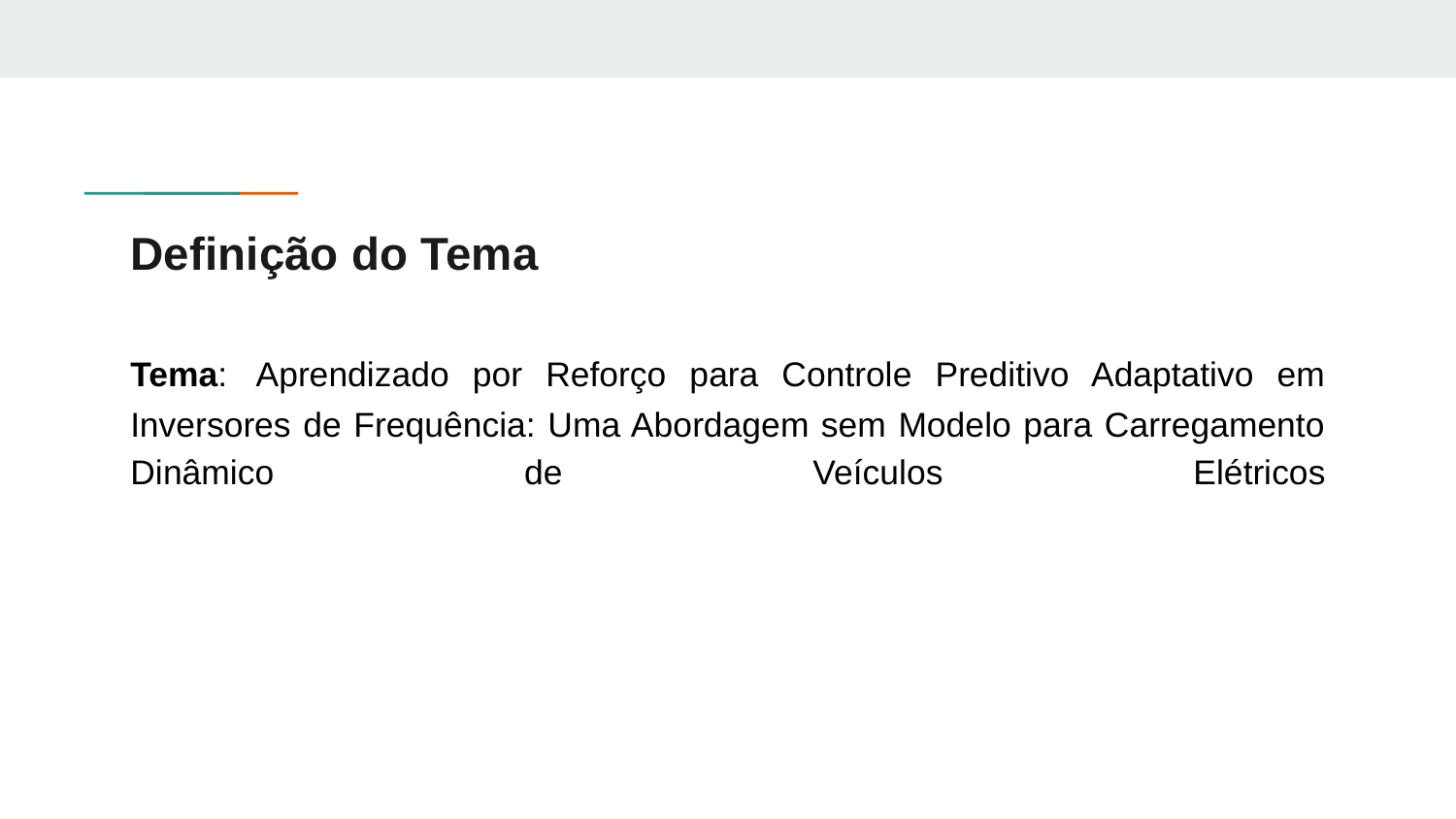

# Definição do Tema
Tema: Aprendizado por Reforço para Controle Preditivo Adaptativo em Inversores de Frequência: Uma Abordagem sem Modelo para Carregamento Dinâmico de Veículos Elétricos